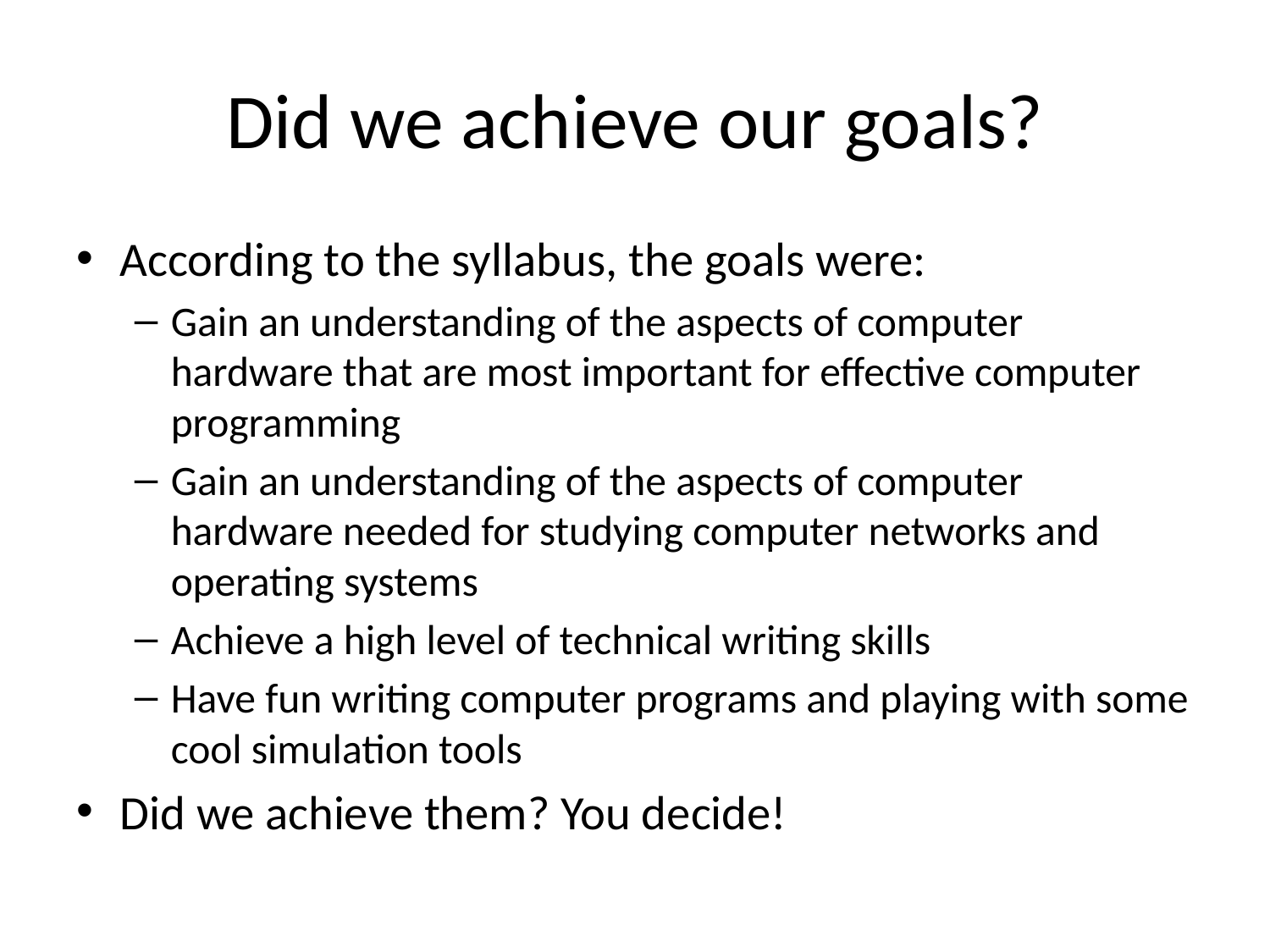

# Did we achieve our goals?
According to the syllabus, the goals were:
Gain an understanding of the aspects of computer hardware that are most important for effective computer programming
Gain an understanding of the aspects of computer hardware needed for studying computer networks and operating systems
Achieve a high level of technical writing skills
Have fun writing computer programs and playing with some cool simulation tools
Did we achieve them? You decide!